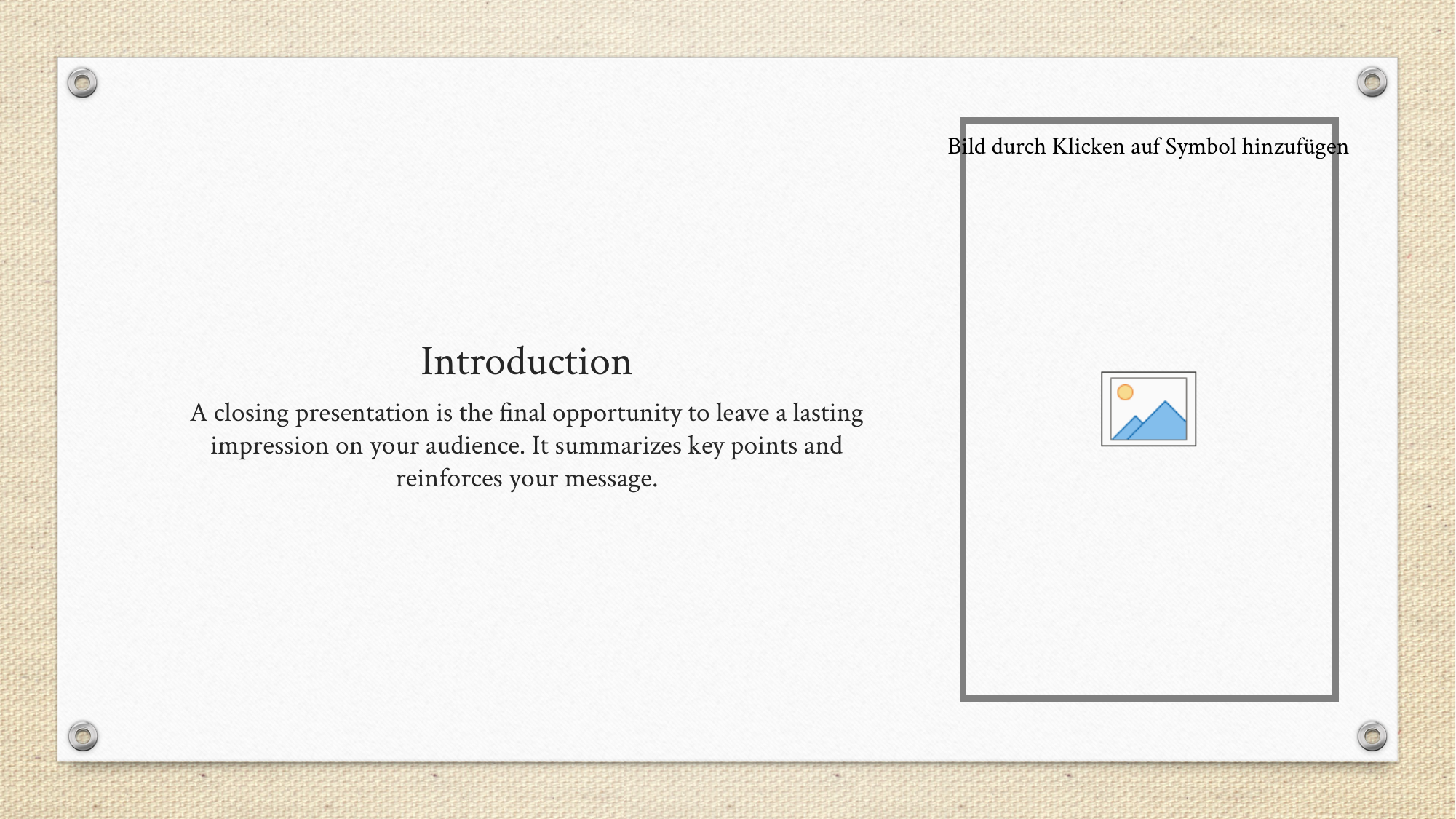

# Introduction
A closing presentation is the final opportunity to leave a lasting impression on your audience. It summarizes key points and reinforces your message.